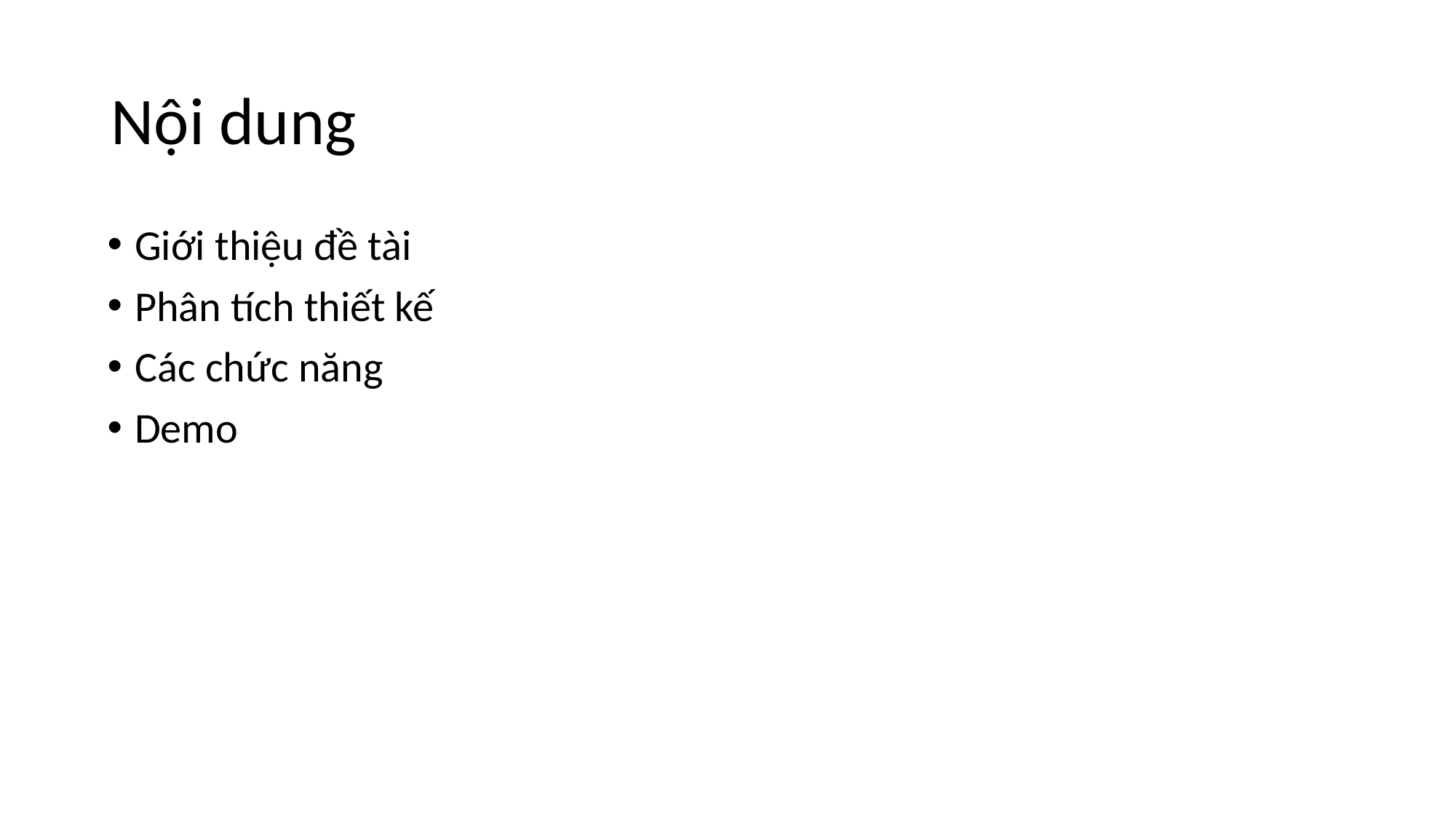

# Nội dung
Giới thiệu đề tài
Phân tích thiết kế
Các chức năng
Demo